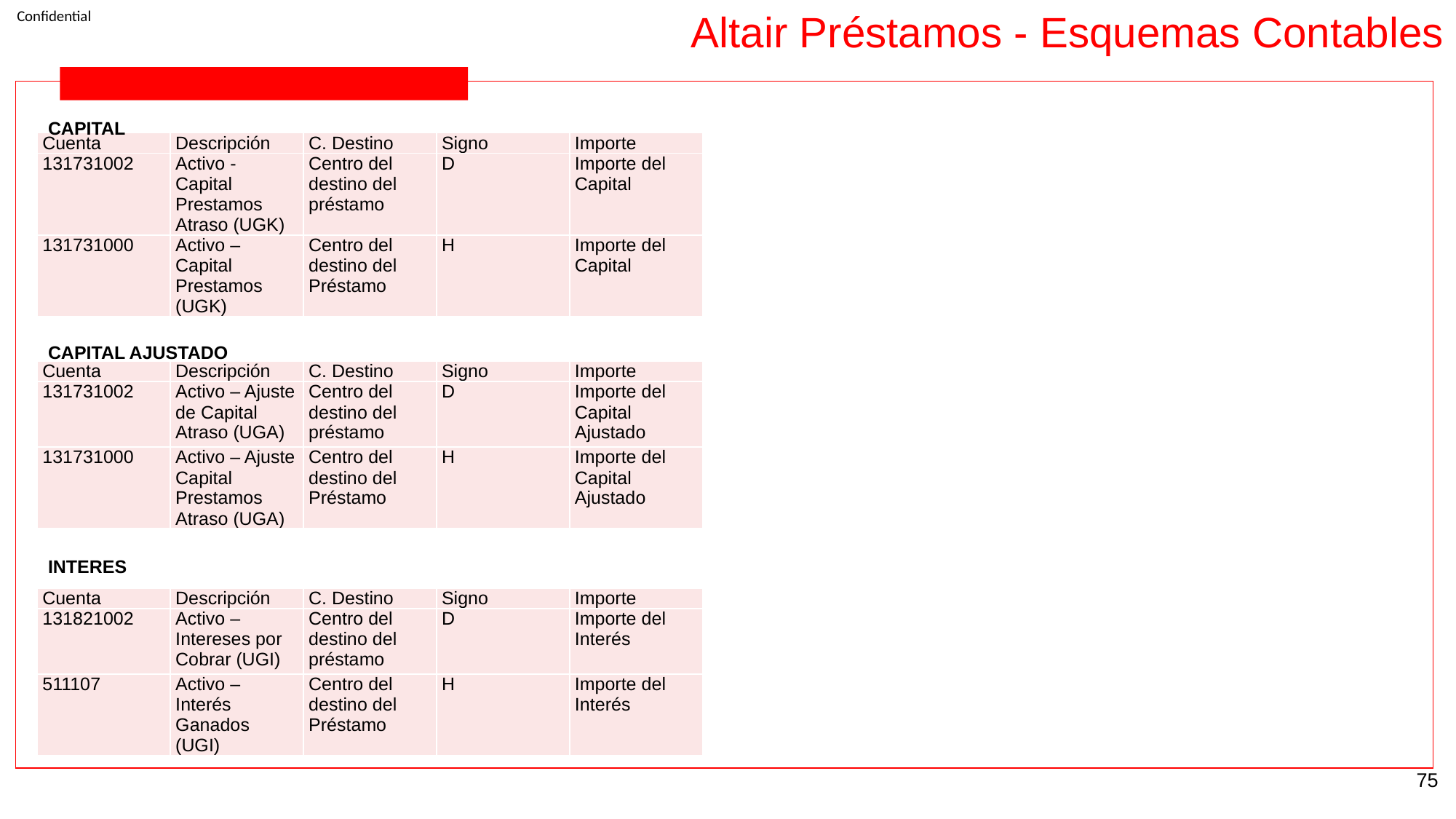

Altair Préstamos - Esquemas Contables

CAPITAL
| Cuenta | Descripción | C. Destino | Signo | Importe |
| --- | --- | --- | --- | --- |
| 131731002 | Activo - Capital Prestamos Atraso (UGK) | Centro del destino del préstamo | D | Importe del Capital |
| 131731000 | Activo – Capital Prestamos (UGK) | Centro del destino del Préstamo | H | Importe del Capital |
CAPITAL AJUSTADO
| Cuenta | Descripción | C. Destino | Signo | Importe |
| --- | --- | --- | --- | --- |
| 131731002 | Activo – Ajuste de Capital Atraso (UGA) | Centro del destino del préstamo | D | Importe del Capital Ajustado |
| 131731000 | Activo – Ajuste Capital Prestamos Atraso (UGA) | Centro del destino del Préstamo | H | Importe del Capital Ajustado |
INTERES

| Cuenta | Descripción | C. Destino | Signo | Importe |
| --- | --- | --- | --- | --- |
| 131821002 | Activo – Intereses por Cobrar (UGI) | Centro del destino del préstamo | D | Importe del Interés |
| 511107 | Activo – Interés Ganados (UGI) | Centro del destino del Préstamo | H | Importe del Interés |
75